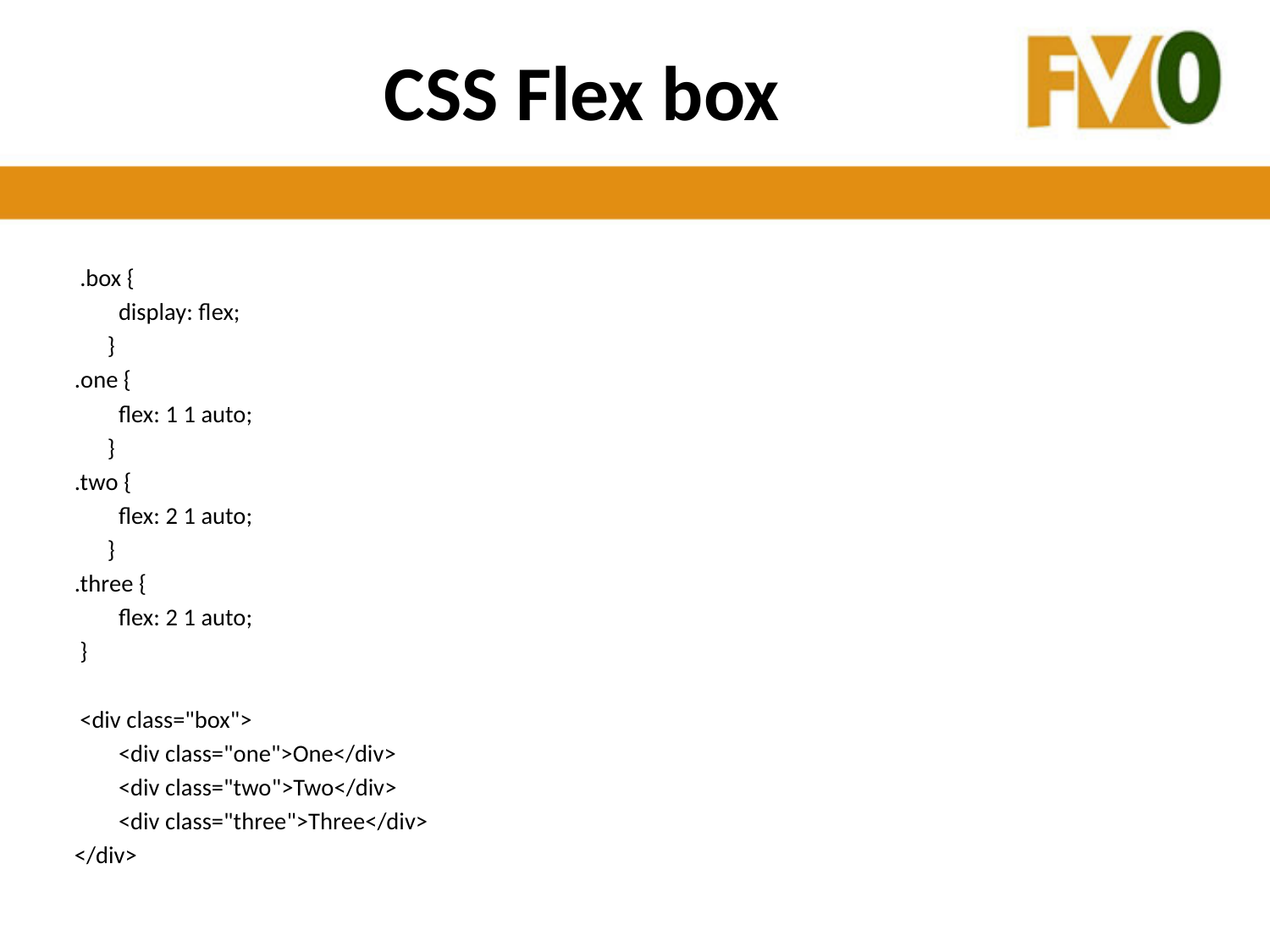

# CSS Flex box

 .box {
        display: flex;
      }
.one {
        flex: 1 1 auto;
      }
.two {
        flex: 2 1 auto;
      }
.three {
        flex: 2 1 auto;
 }

 <div class="box">
        <div class="one">One</div>
        <div class="two">Two</div>
        <div class="three">Three</div>
</div>